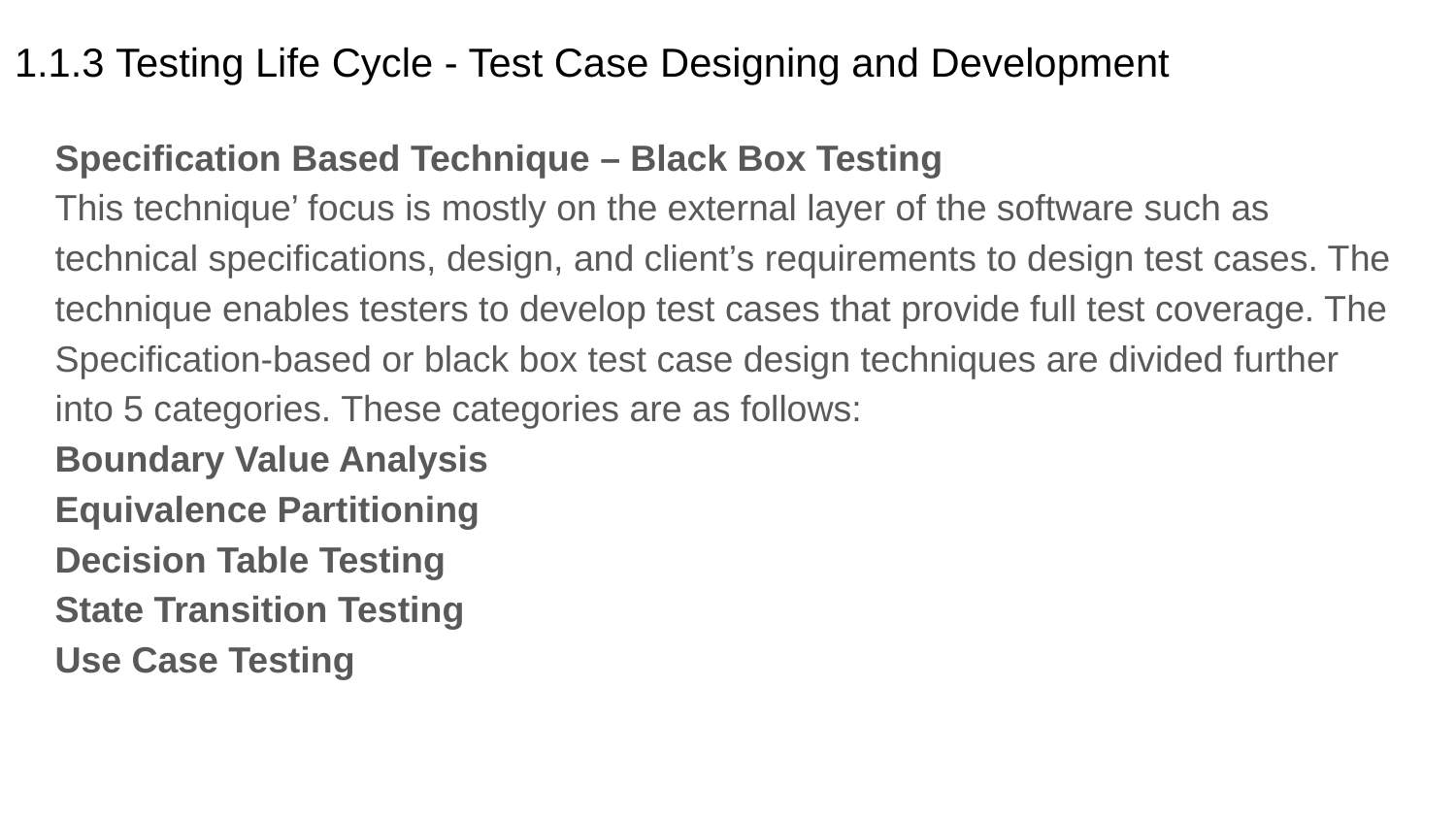

# 1.1.3 Testing Life Cycle - Test Case Designing and Development
Specification Based Technique – Black Box Testing
This technique’ focus is mostly on the external layer of the software such as technical specifications, design, and client’s requirements to design test cases. The technique enables testers to develop test cases that provide full test coverage. The Specification-based or black box test case design techniques are divided further into 5 categories. These categories are as follows:
Boundary Value Analysis
Equivalence Partitioning
Decision Table Testing
State Transition Testing
Use Case Testing